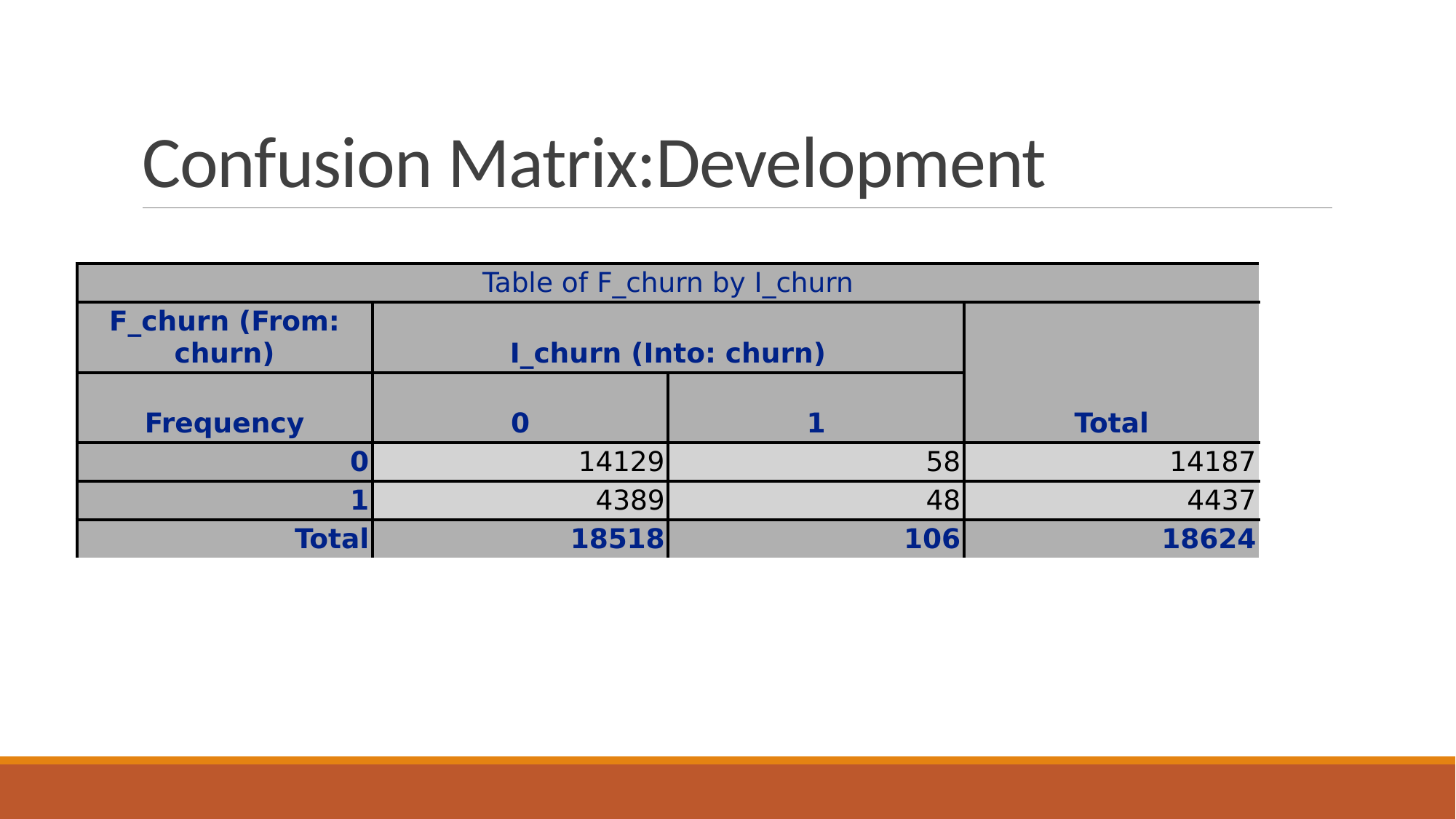

# Confusion Matrix:Development
| Table of F\_churn by I\_churn |  |  |  |
| --- | --- | --- | --- |
| F\_churn (From: churn) | I\_churn (Into: churn) |  | Total |
| Frequency | 0 | 1 |  |
| 0 | 14129 | 58 | 14187 |
| 1 | 4389 | 48 | 4437 |
| Total | 18518 | 106 | 18624 |